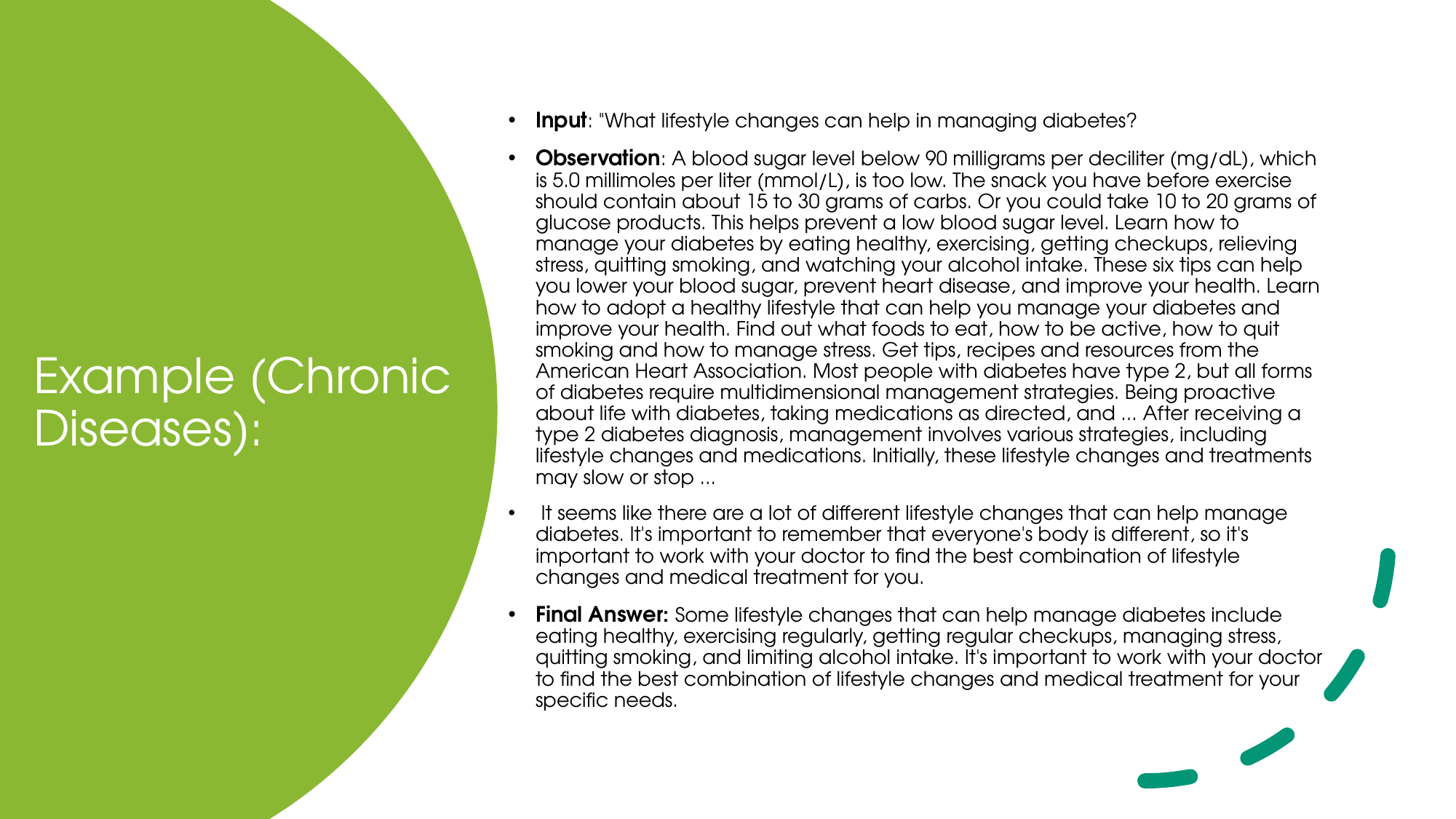

Input: "What lifestyle changes can help in managing diabetes?
Observation: A blood sugar level below 90 milligrams per deciliter (mg/dL), which is 5.0 millimoles per liter (mmol/L), is too low. The snack you have before exercise should contain about 15 to 30 grams of carbs. Or you could take 10 to 20 grams of glucose products. This helps prevent a low blood sugar level. Learn how to manage your diabetes by eating healthy, exercising, getting checkups, relieving stress, quitting smoking, and watching your alcohol intake. These six tips can help you lower your blood sugar, prevent heart disease, and improve your health. Learn how to adopt a healthy lifestyle that can help you manage your diabetes and improve your health. Find out what foods to eat, how to be active, how to quit smoking and how to manage stress. Get tips, recipes and resources from the American Heart Association. Most people with diabetes have type 2, but all forms of diabetes require multidimensional management strategies. Being proactive about life with diabetes, taking medications as directed, and ... After receiving a type 2 diabetes diagnosis, management involves various strategies, including lifestyle changes and medications. Initially, these lifestyle changes and treatments may slow or stop ...
 It seems like there are a lot of different lifestyle changes that can help manage diabetes. It's important to remember that everyone's body is different, so it's important to work with your doctor to find the best combination of lifestyle changes and medical treatment for you.
Final Answer: Some lifestyle changes that can help manage diabetes include eating healthy, exercising regularly, getting regular checkups, managing stress, quitting smoking, and limiting alcohol intake. It's important to work with your doctor to find the best combination of lifestyle changes and medical treatment for your specific needs.

# Example (Chronic Diseases):